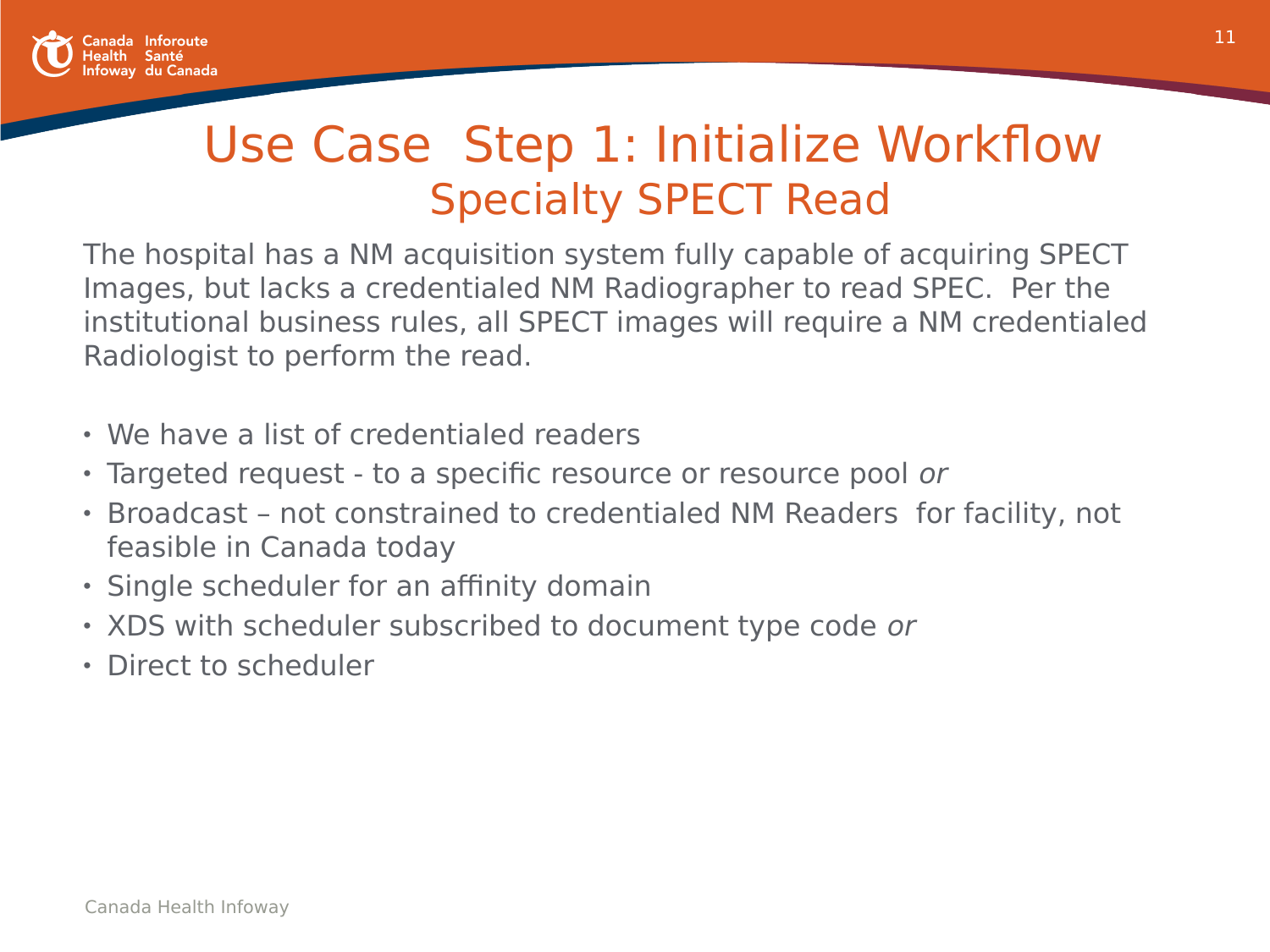

11
# Use Case  Step 1: Initialize Workflow Specialty SPECT Read
The hospital has a NM acquisition system fully capable of acquiring SPECT Images, but lacks a credentialed NM Radiographer to read SPEC.  Per the institutional business rules, all SPECT images will require a NM credentialed Radiologist to perform the read.

We have a list of credentialed readers
Targeted request - to a specific resource or resource pool or
Broadcast – not constrained to credentialed NM Readers  for facility, not feasible in Canada today
Single scheduler for an affinity domain
XDS with scheduler subscribed to document type code or
Direct to scheduler
Canada Health Infoway